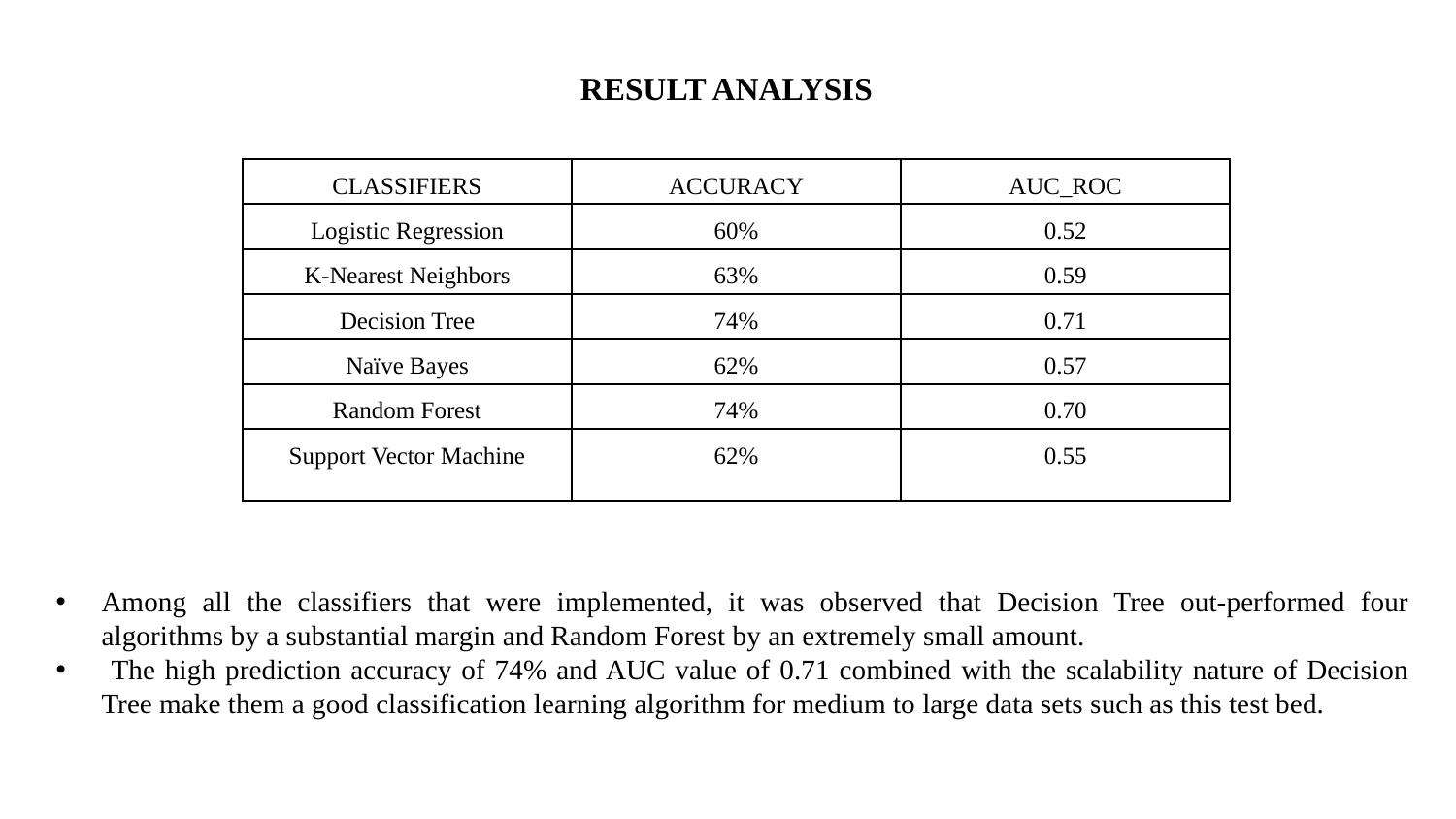

# RESULT ANALYSIS
| CLASSIFIERS | ACCURACY | AUC\_ROC |
| --- | --- | --- |
| Logistic Regression | 60% | 0.52 |
| K-Nearest Neighbors | 63% | 0.59 |
| Decision Tree | 74% | 0.71 |
| Naïve Bayes | 62% | 0.57 |
| Random Forest | 74% | 0.70 |
| Support Vector Machine | 62% | 0.55 |

Among all the classifiers that were implemented, it was observed that Decision Tree out-performed four algorithms by a substantial margin and Random Forest by an extremely small amount.
 The high prediction accuracy of 74% and AUC value of 0.71 combined with the scalability nature of Decision Tree make them a good classification learning algorithm for medium to large data sets such as this test bed.